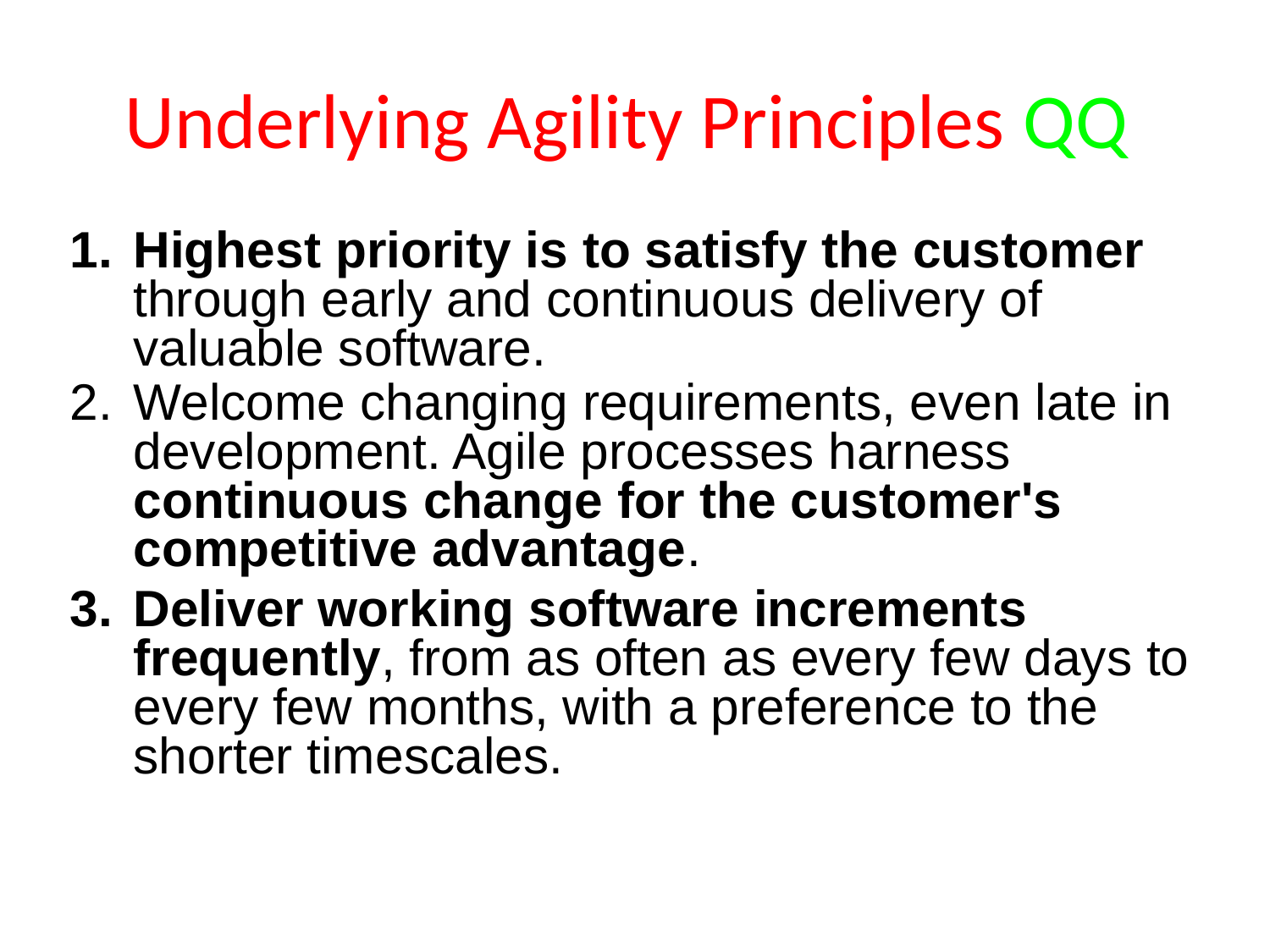

# Underlying Agility Principles QQ
Highest priority is to satisfy the customer  through early and continuous delivery of valuable software.
Welcome changing requirements, even late in development. Agile processes harness continuous change for the customer's competitive advantage.
Deliver working software increments frequently, from as often as every few days to every few months, with a preference to the shorter timescales.
24